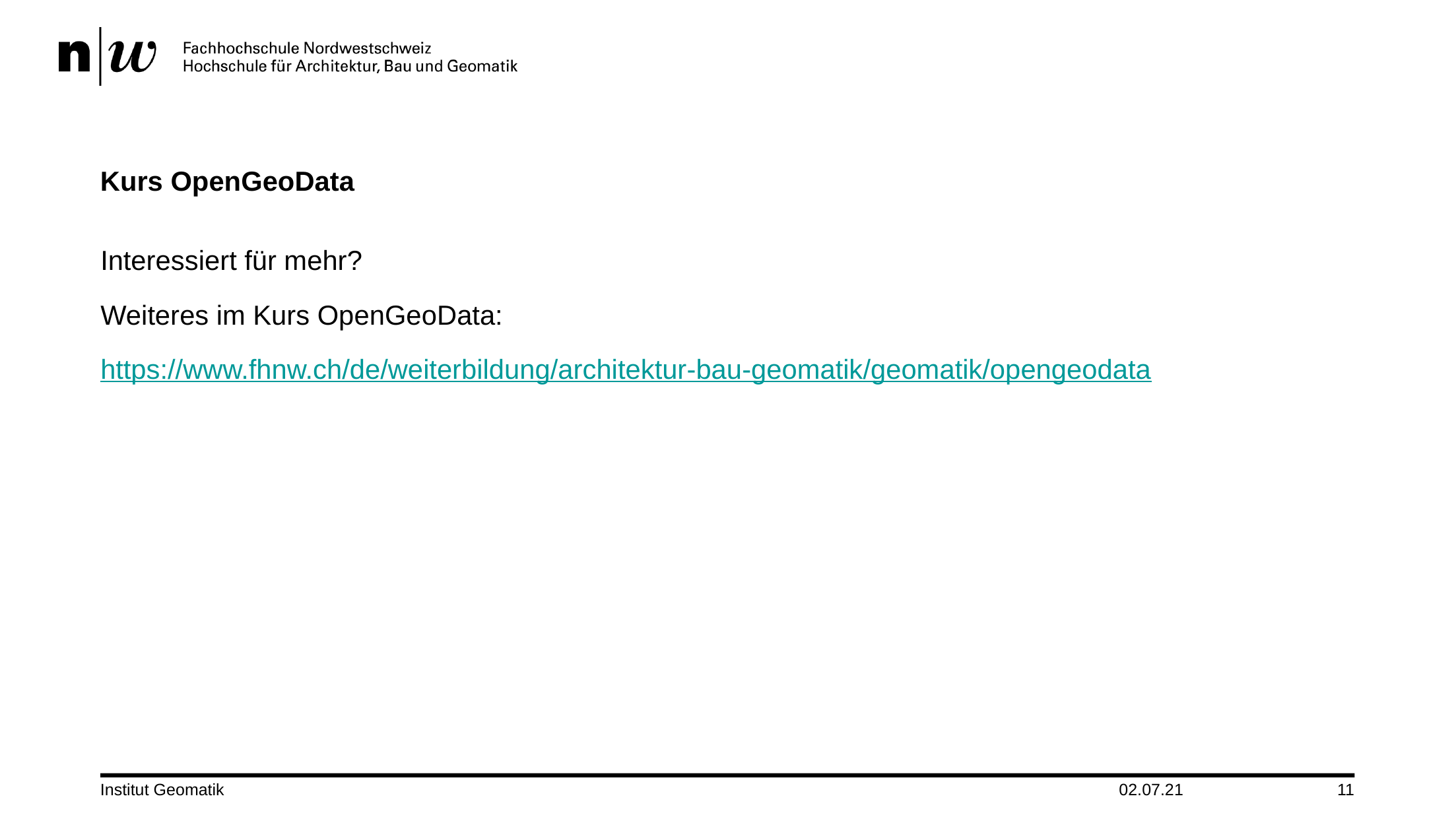

# Kurs OpenGeoData
Interessiert für mehr?
Weiteres im Kurs OpenGeoData:
https://www.fhnw.ch/de/weiterbildung/architektur-bau-geomatik/geomatik/opengeodata

Institut Geomatik
02.07.21
11